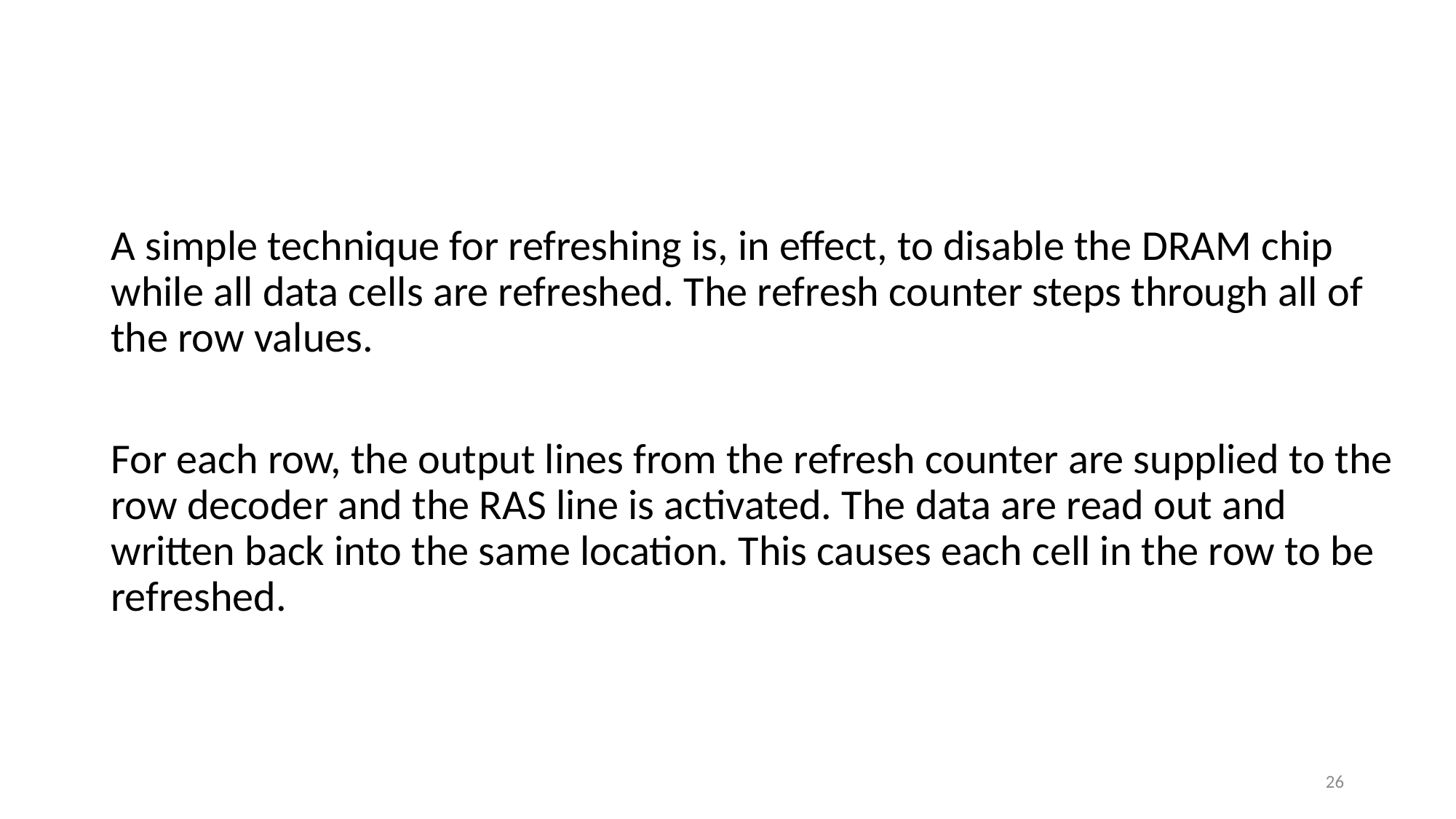

#
A simple technique for refreshing is, in effect, to disable the DRAM chip while all data cells are refreshed. The refresh counter steps through all of the row values.

For each row, the output lines from the refresh counter are supplied to the row decoder and the RAS line is activated. The data are read out and written back into the same location. This causes each cell in the row to be refreshed.
26